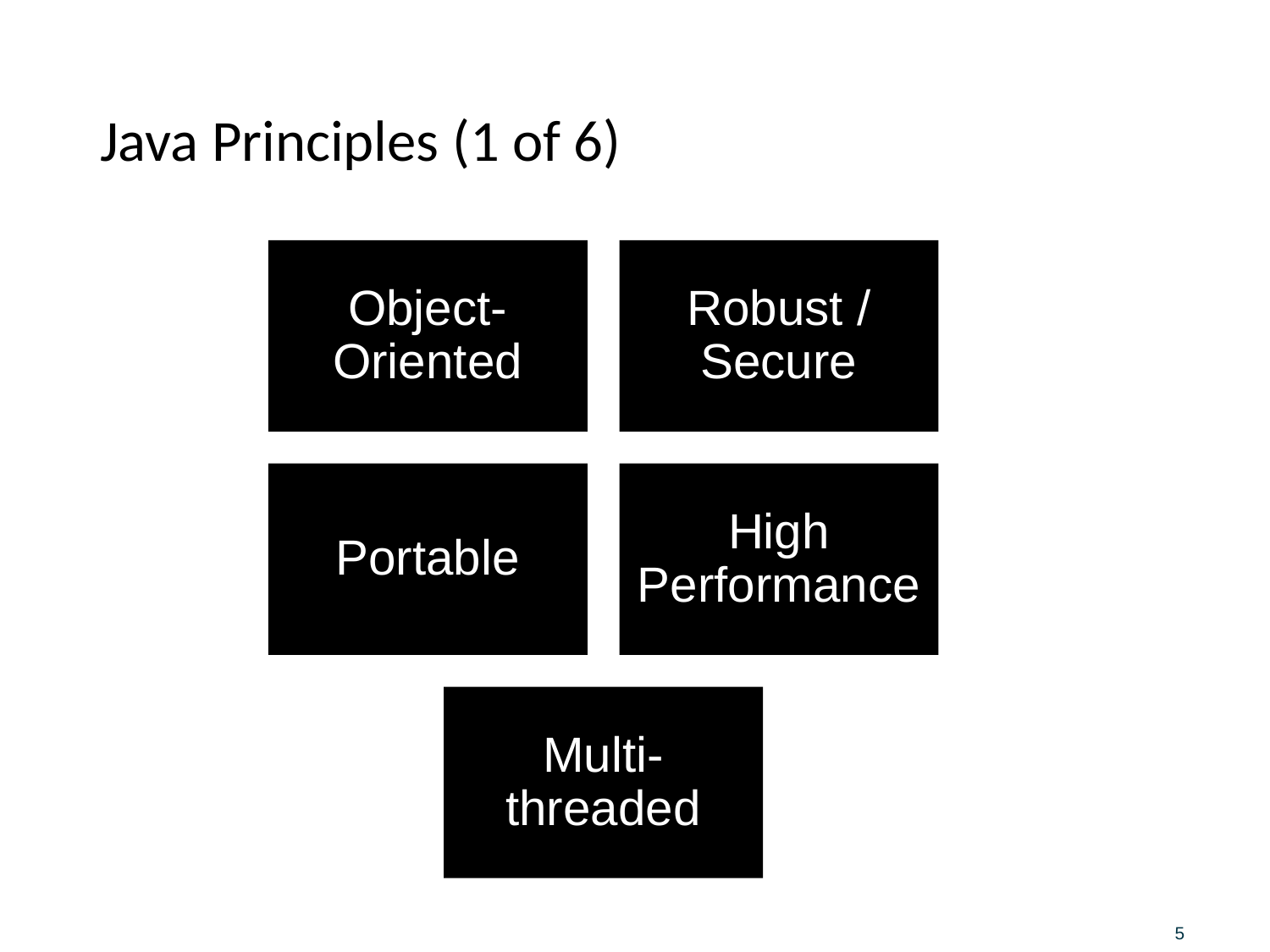

# Java Principles (1 of 6)
Object- Oriented
Robust / Secure
Portable
High Performance
Multi-threaded
5